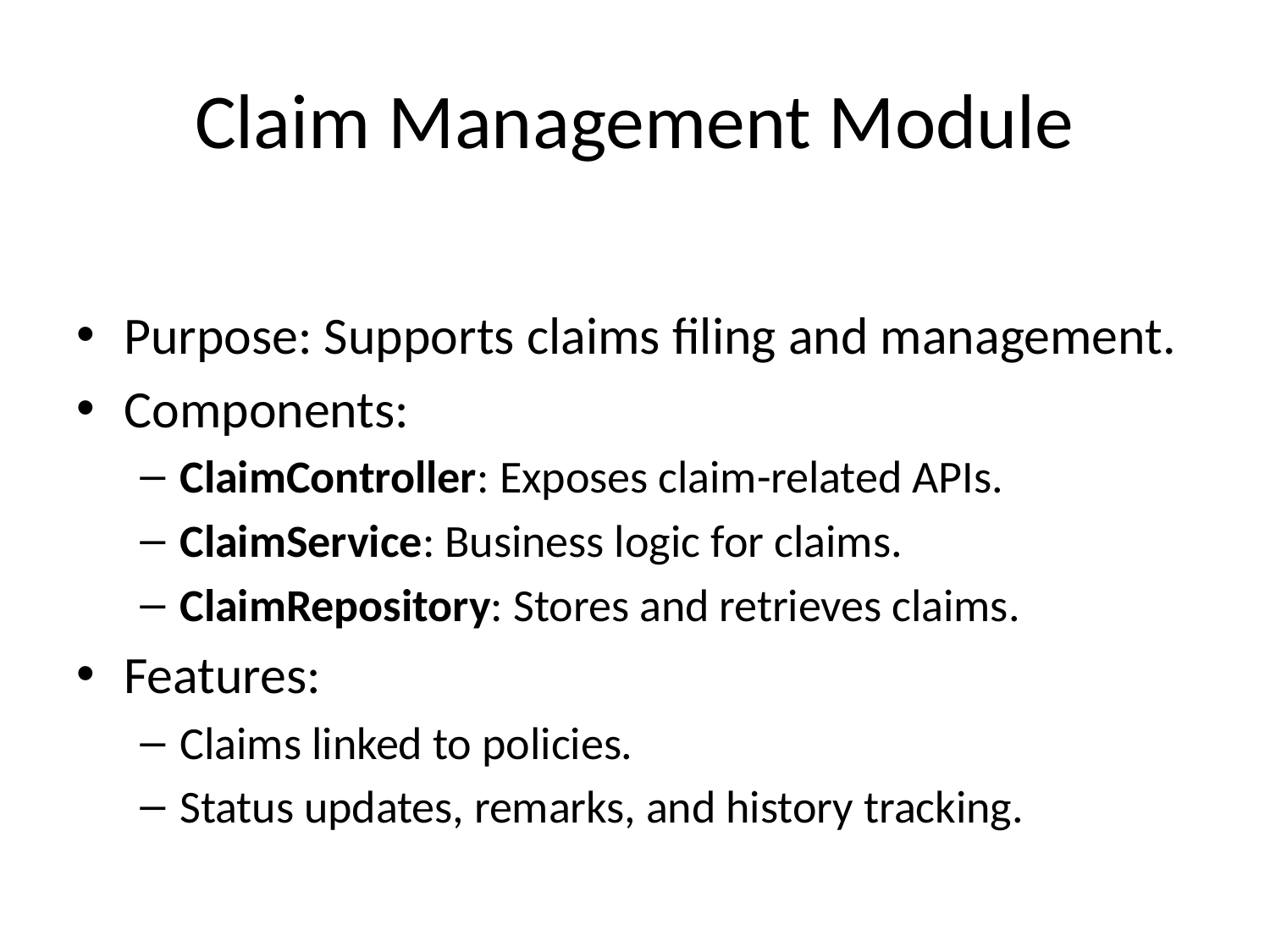

# Claim Management Module

Purpose: Supports claims filing and management.
Components:
ClaimController: Exposes claim-related APIs.
ClaimService: Business logic for claims.
ClaimRepository: Stores and retrieves claims.
Features:
Claims linked to policies.
Status updates, remarks, and history tracking.